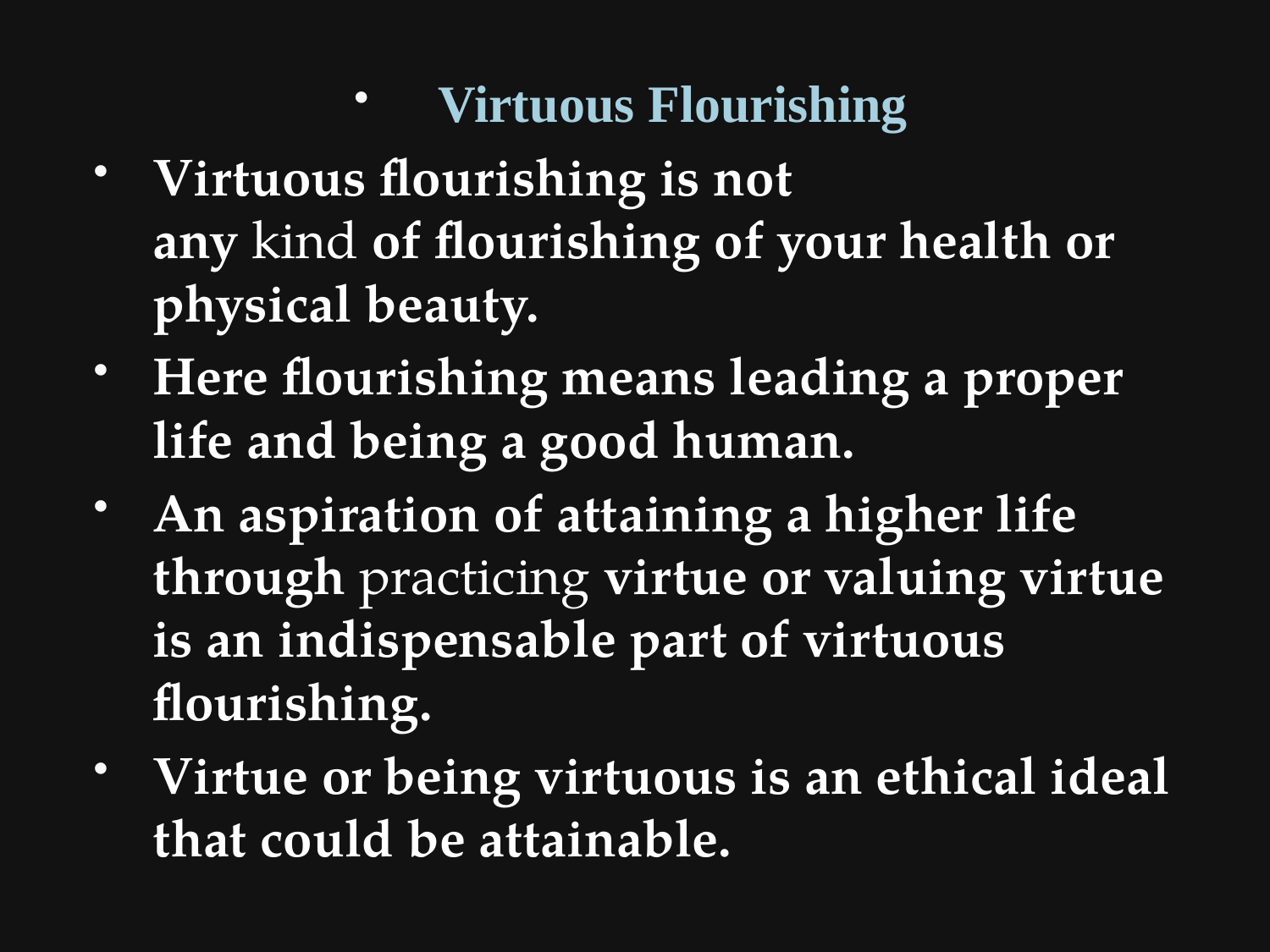

#
Virtuous Flourishing
Virtuous flourishing is not any kind of flourishing of your health or physical beauty.
Here flourishing means leading a proper life and being a good human.
An aspiration of attaining a higher life through practicing virtue or valuing virtue is an indispensable part of virtuous flourishing.
Virtue or being virtuous is an ethical ideal that could be attainable.